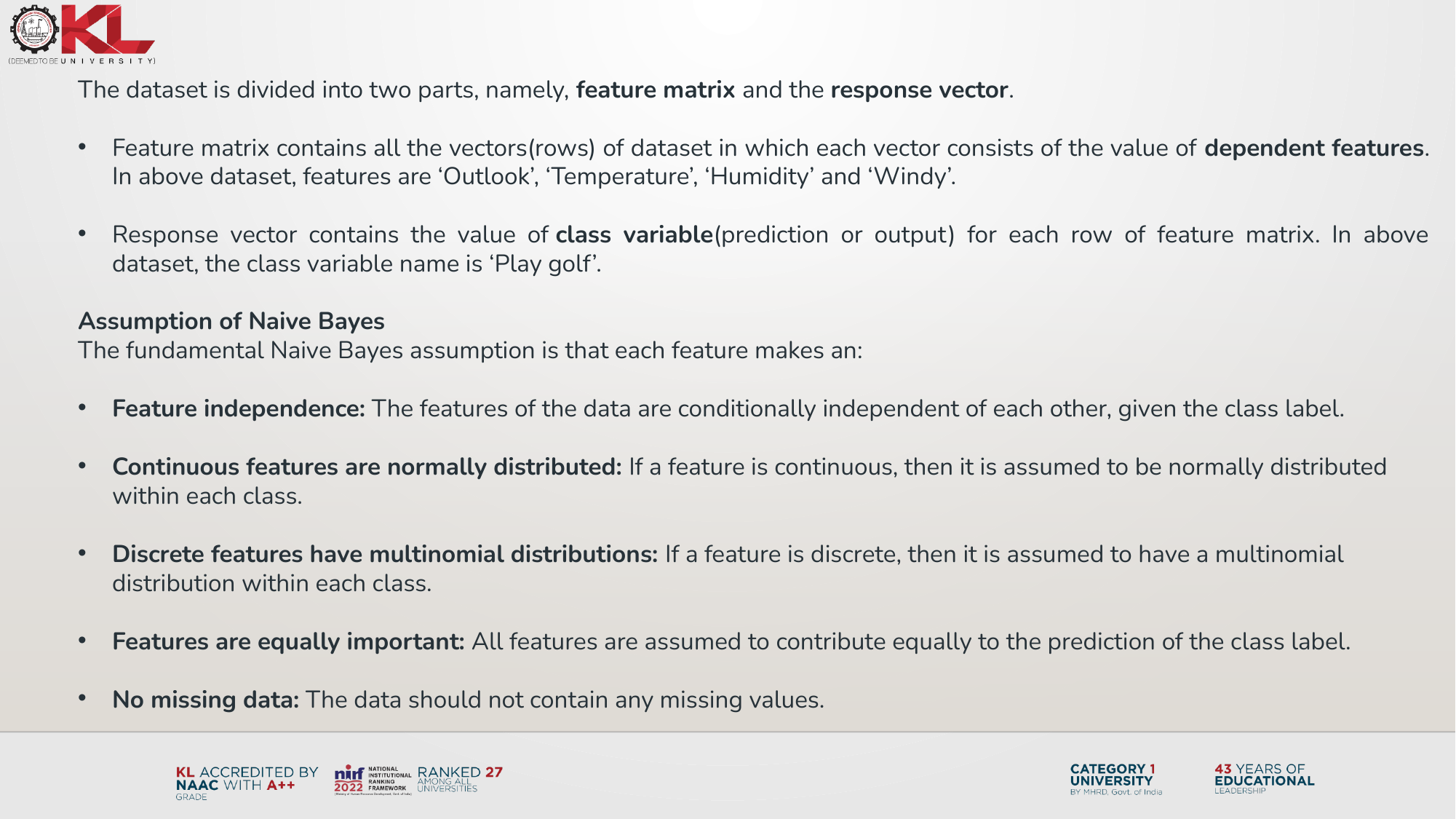

The dataset is divided into two parts, namely, feature matrix and the response vector.

Feature matrix contains all the vectors(rows) of dataset in which each vector consists of the value of dependent features. In above dataset, features are ‘Outlook’, ‘Temperature’, ‘Humidity’ and ‘Windy’.

Response vector contains the value of class variable(prediction or output) for each row of feature matrix. In above dataset, the class variable name is ‘Play golf’.
Assumption of Naive Bayes
The fundamental Naive Bayes assumption is that each feature makes an:

Feature independence: The features of the data are conditionally independent of each other, given the class label.

Continuous features are normally distributed: If a feature is continuous, then it is assumed to be normally distributed within each class.

Discrete features have multinomial distributions: If a feature is discrete, then it is assumed to have a multinomial distribution within each class.

Features are equally important: All features are assumed to contribute equally to the prediction of the class label.

No missing data: The data should not contain any missing values.